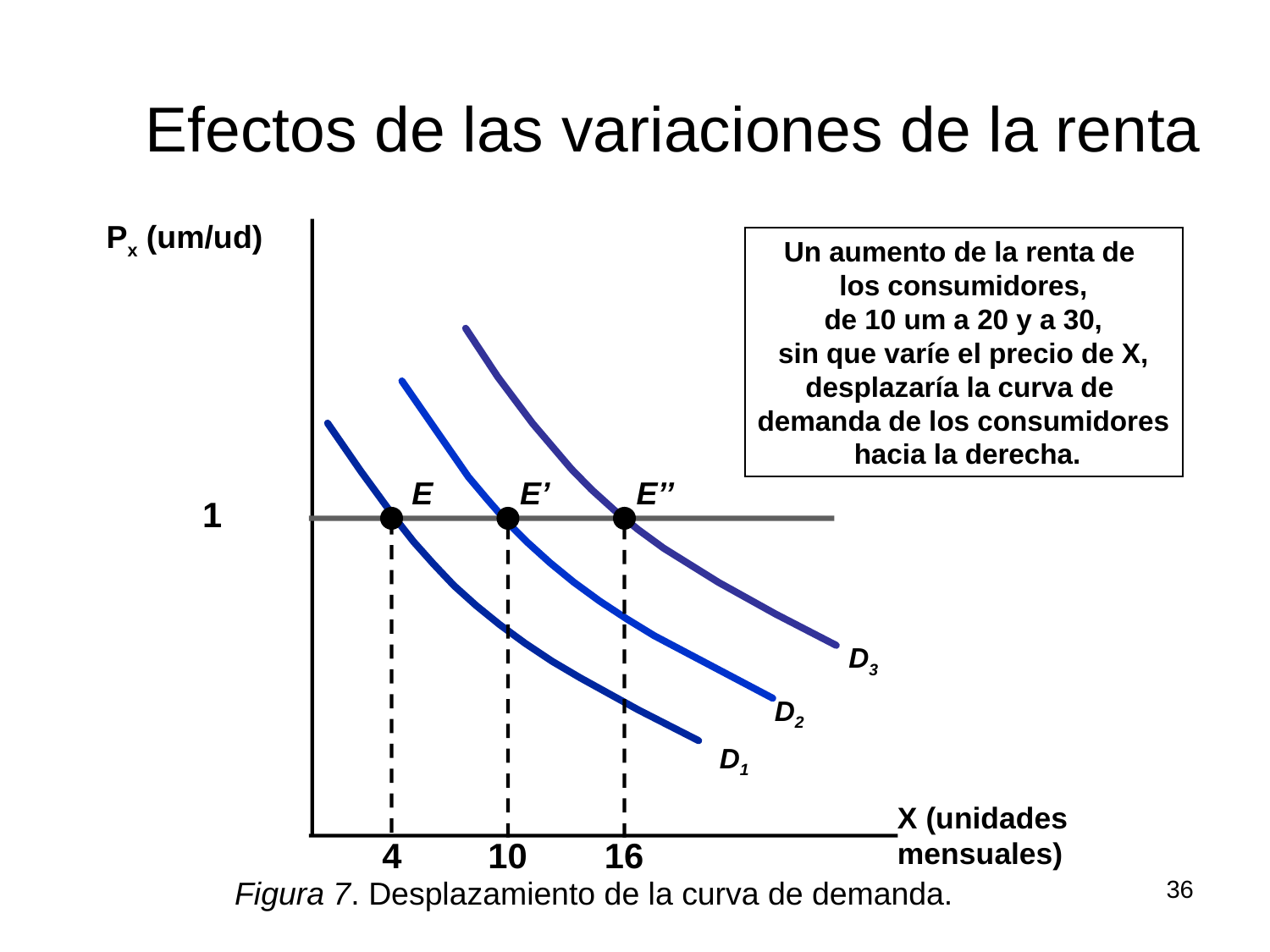

# Efectos de las variaciones de la renta
Px (um/ud)

Un aumento de la renta de
los consumidores,
de 10 um a 20 y a 30,
sin que varíe el precio de X,
desplazaría la curva de
demanda de los consumidores
 hacia la derecha.

E’’

D3
16

E’

D2
10

E

D1
4
1

X (unidades
mensuales)

Figura 7. Desplazamiento de la curva de demanda.
36